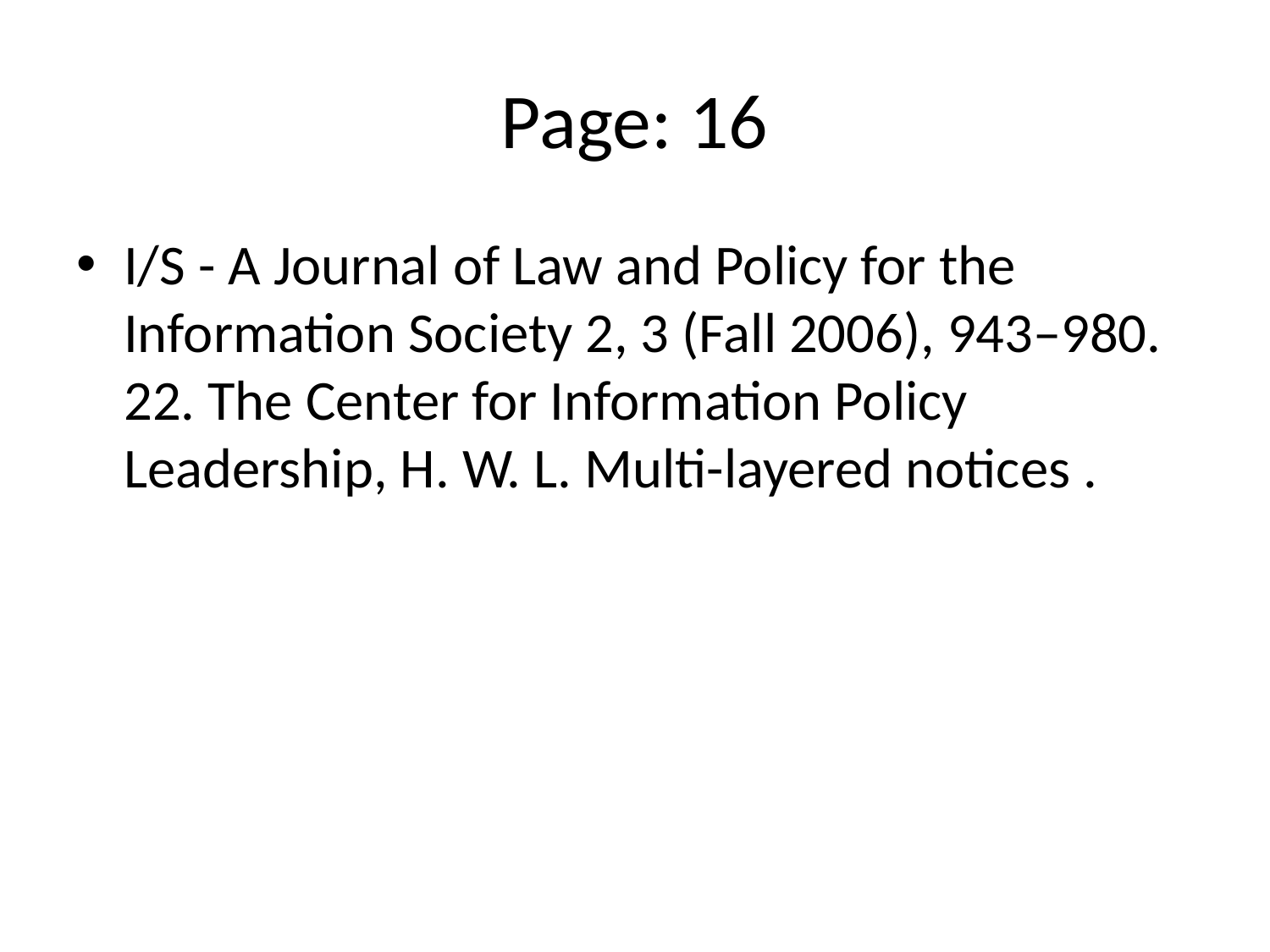

# Page: 16
I/S - A Journal of Law and Policy for the Information Society 2, 3 (Fall 2006), 943–980. 22. The Center for Information Policy Leadership, H. W. L. Multi-layered notices .